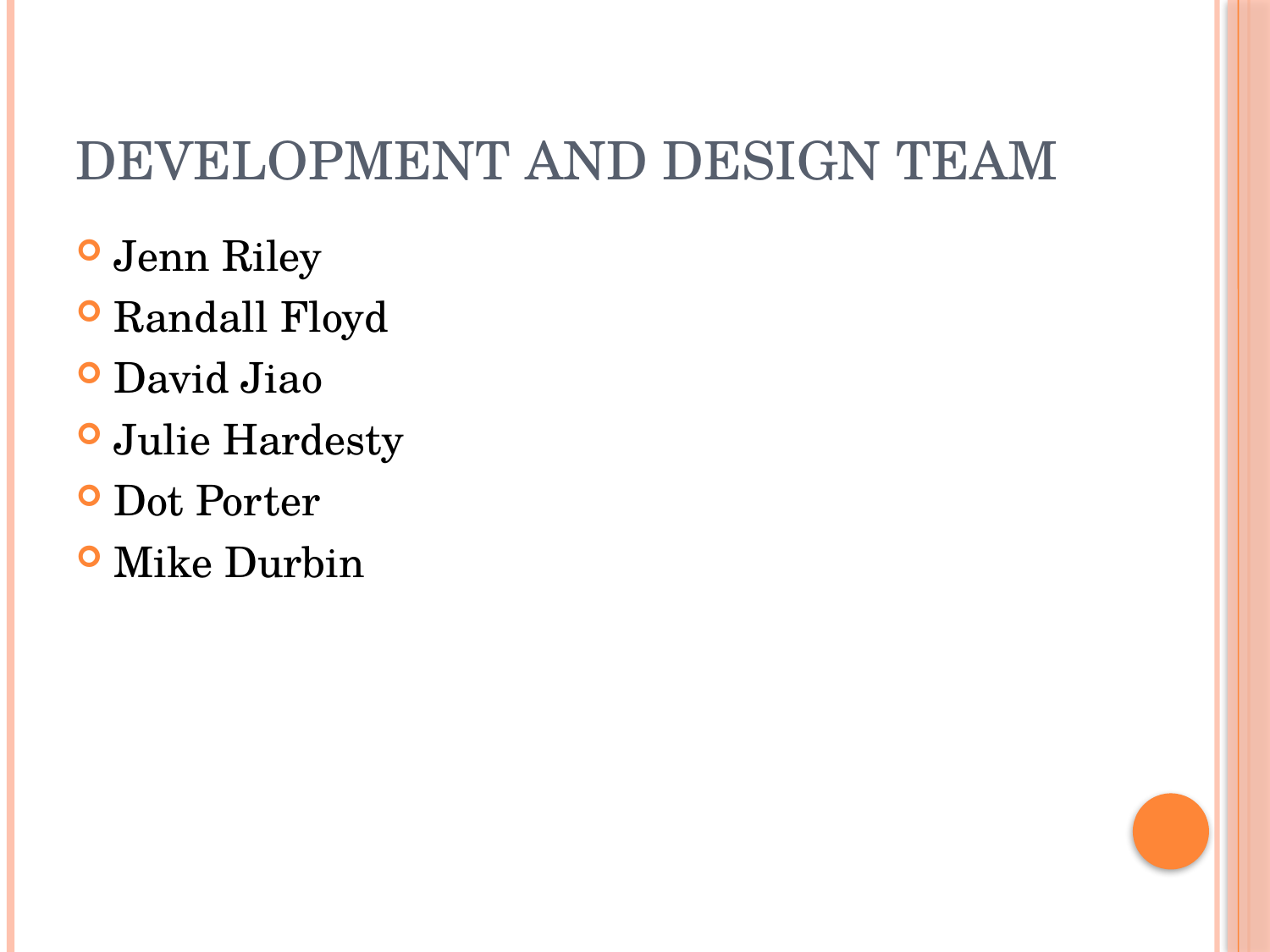

# Development and Design Team
Jenn Riley
Randall Floyd
David Jiao
Julie Hardesty
Dot Porter
Mike Durbin